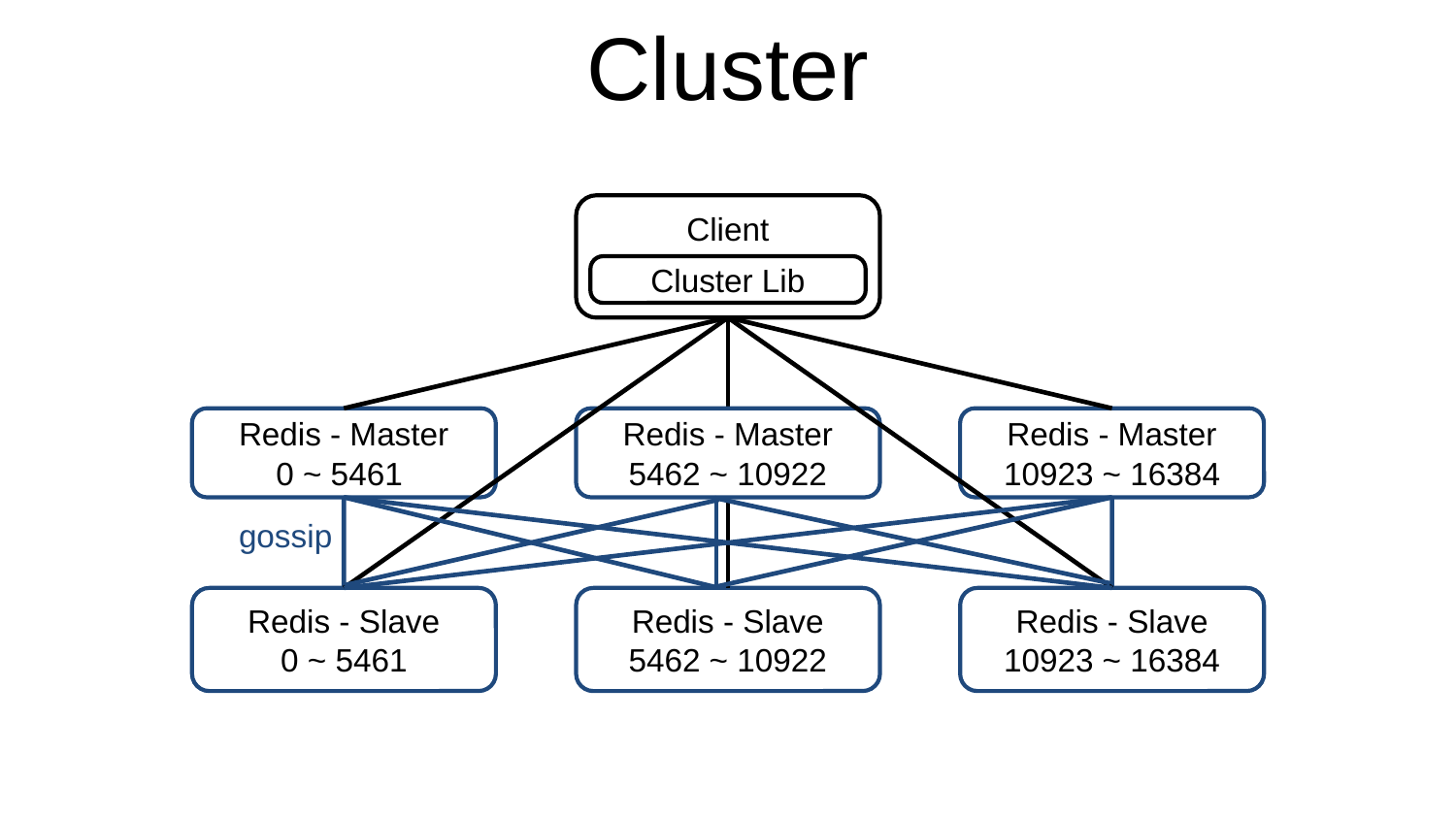

# Cluster
Client
Cluster Lib
Redis - Master
0 ~ 5461
Redis - Master
5462 ~ 10922
Redis - Master
10923 ~ 16384
gossip
Redis - Slave
0 ~ 5461
Redis - Slave
5462 ~ 10922
Redis - Slave
10923 ~ 16384